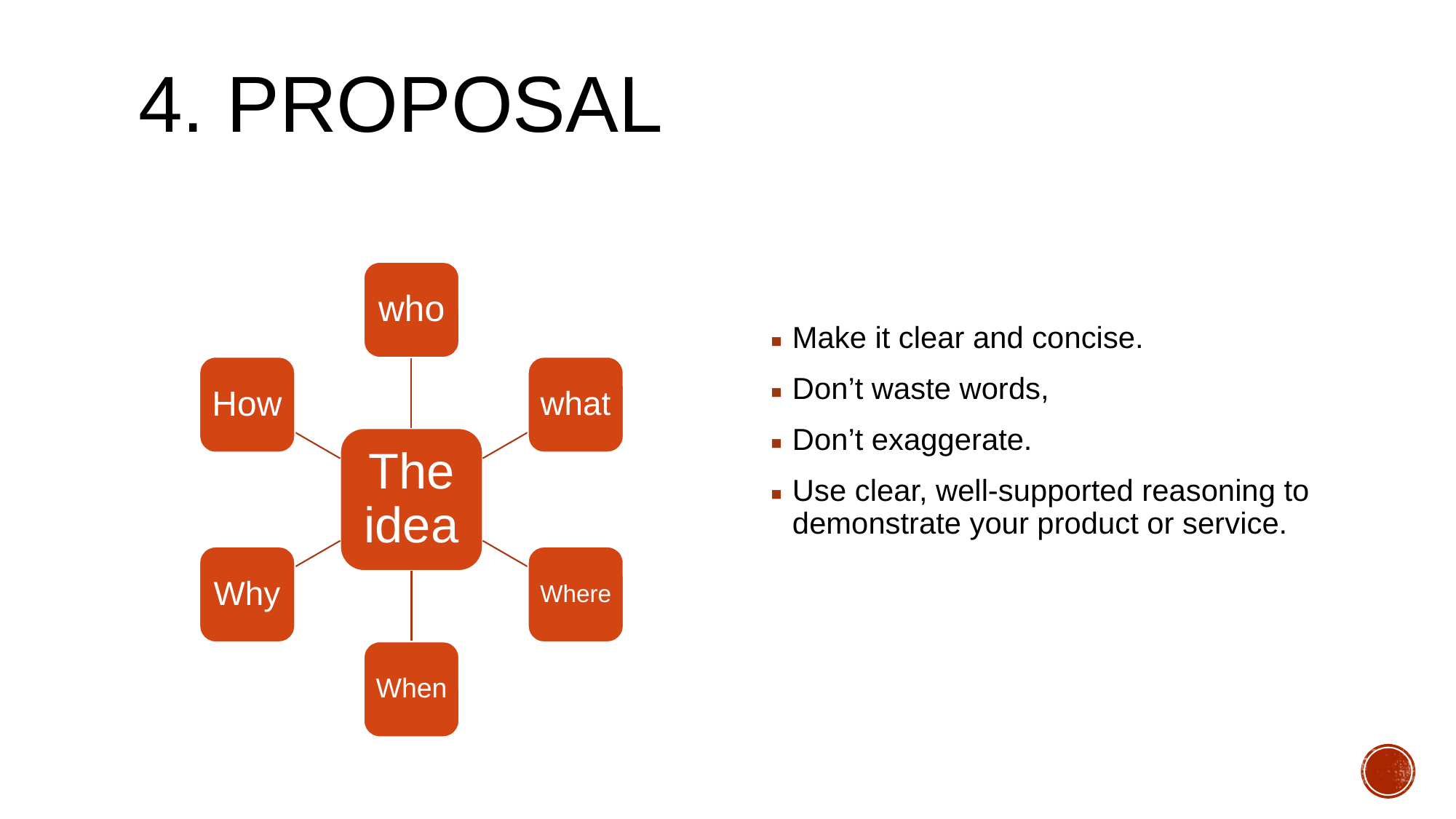

# 4. PROPOSAL

who

How
what

The idea

Why
Where

When

Make it clear and concise.
Don’t waste words,
Don’t exaggerate.
Use clear, well-supported reasoning to demonstrate your product or service.